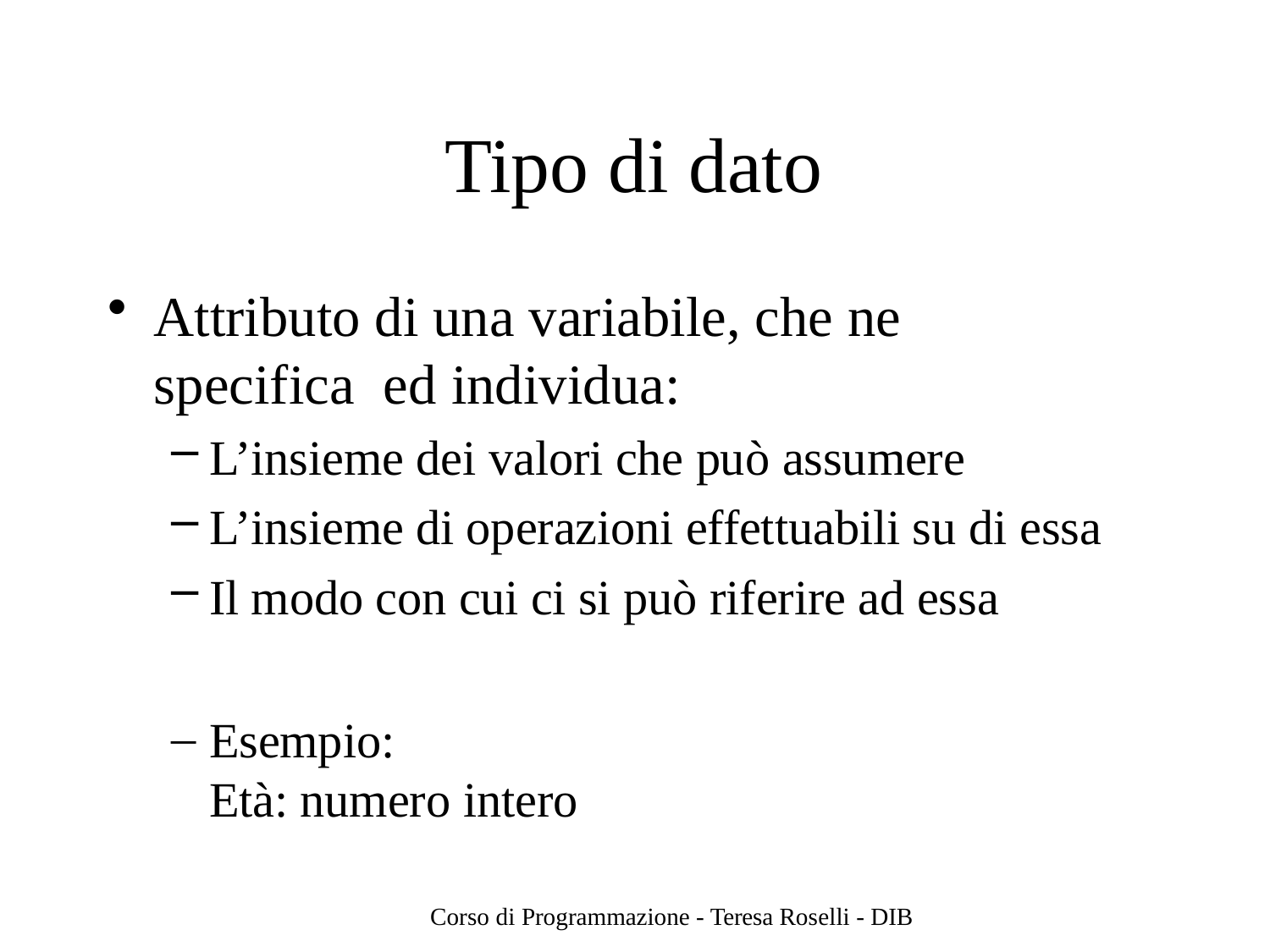

# Tipo di dato
Attributo di una variabile, che ne specifica  ed individua:
L’insieme dei valori che può assumere
L’insieme di operazioni effettuabili su di essa
Il modo con cui ci si può riferire ad essa

Esempio:
Età: numero intero
Corso di Programmazione - Teresa Roselli - DIB